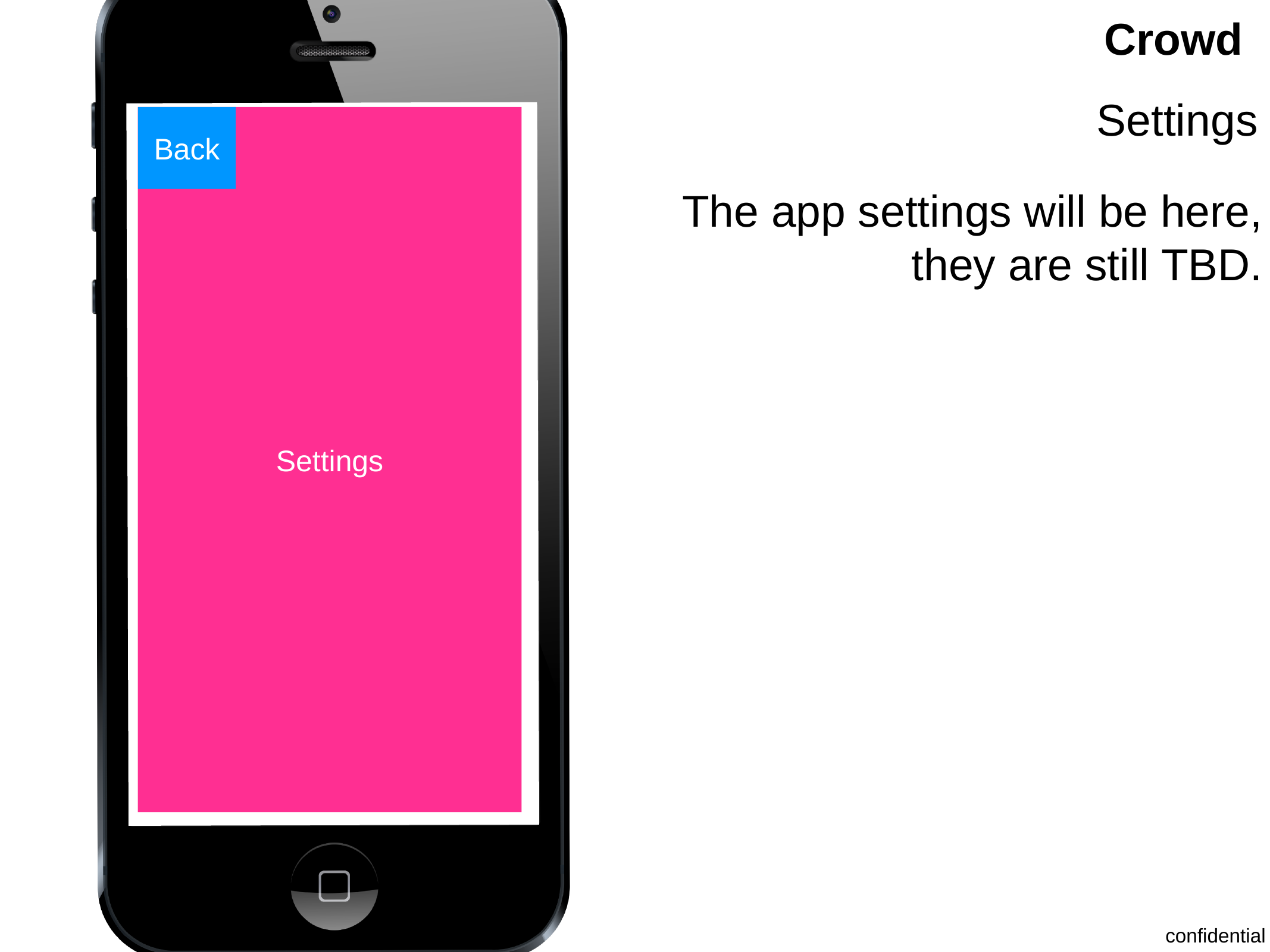

Settings
Settings
Back
The app settings will be here, they are still TBD.